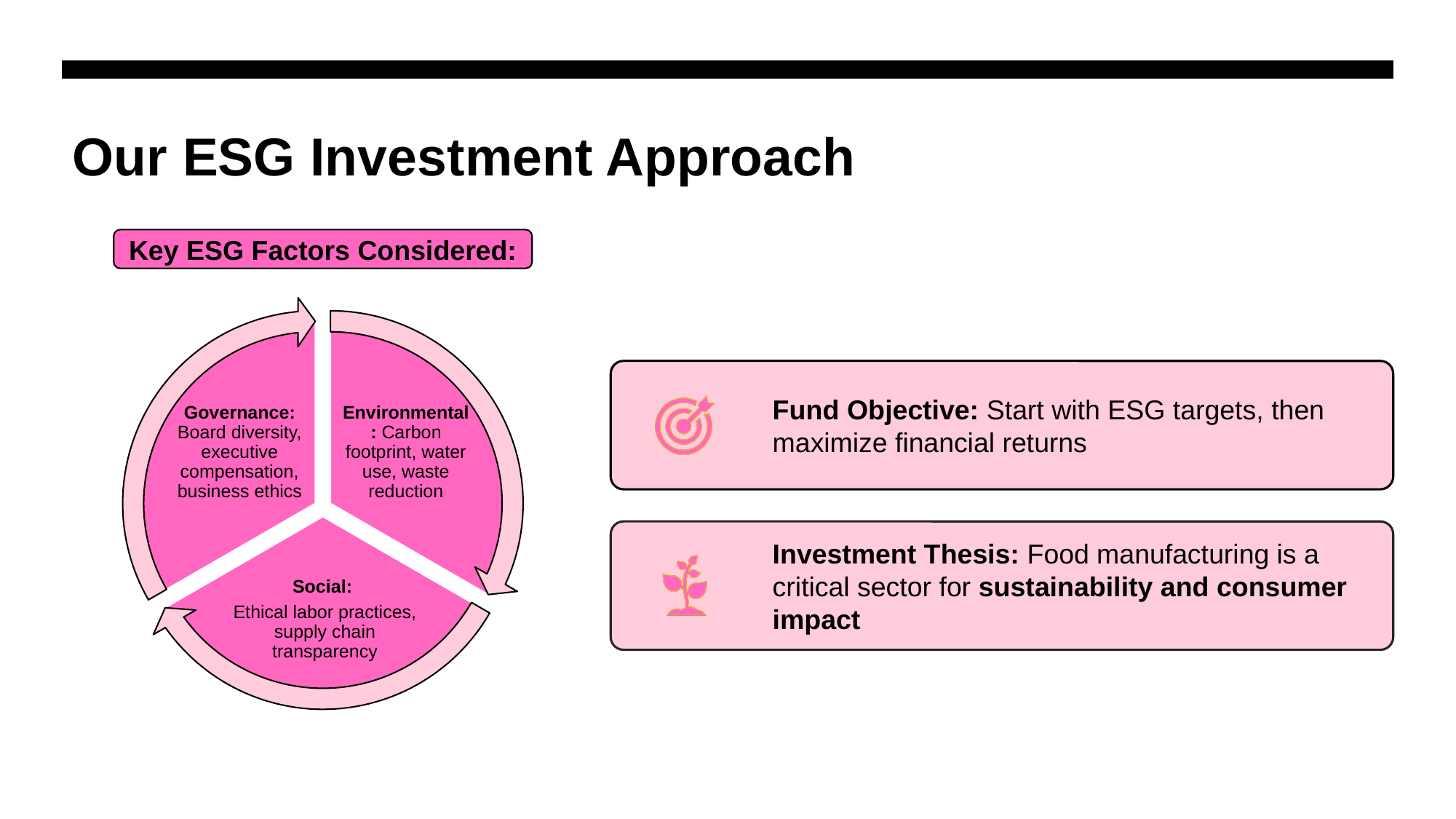

# Our ESG Investment Approach
Key ESG Factors Considered:

Governance: Board diversity, executive compensation, business ethics
Environmental: Carbon footprint, water use, waste reduction
Social:
Ethical labor practices, supply chain transparency

Fund Objective: Start with ESG targets, then maximize financial returns

Investment Thesis: Food manufacturing is a critical sector for sustainability and consumer impact